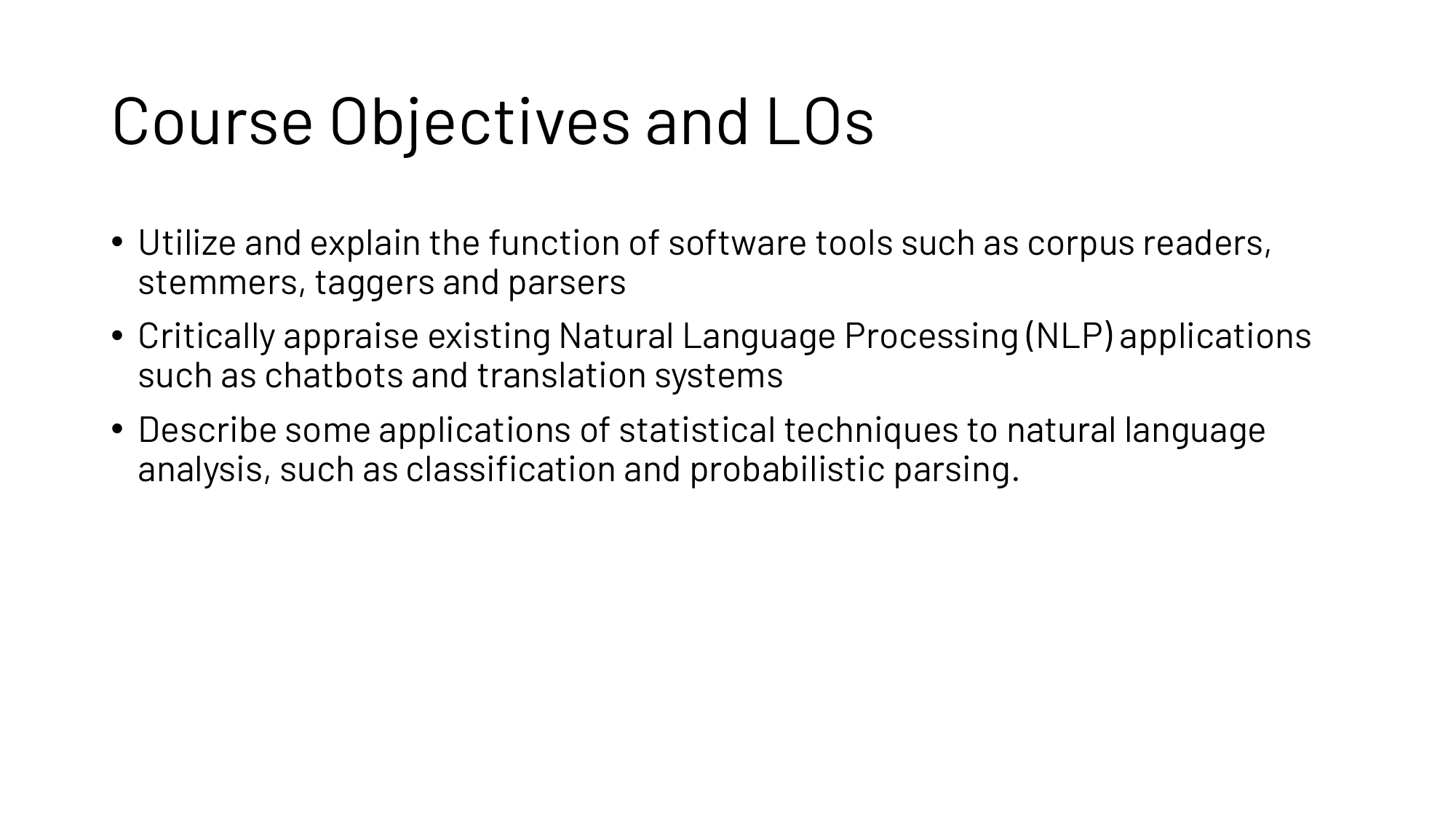

# Course Objectives and LOs
Utilize and explain the function of software tools such as corpus readers, stemmers, taggers and parsers
Critically appraise existing Natural Language Processing (NLP) applications such as chatbots and translation systems
Describe some applications of statistical techniques to natural language analysis, such as classification and probabilistic parsing.